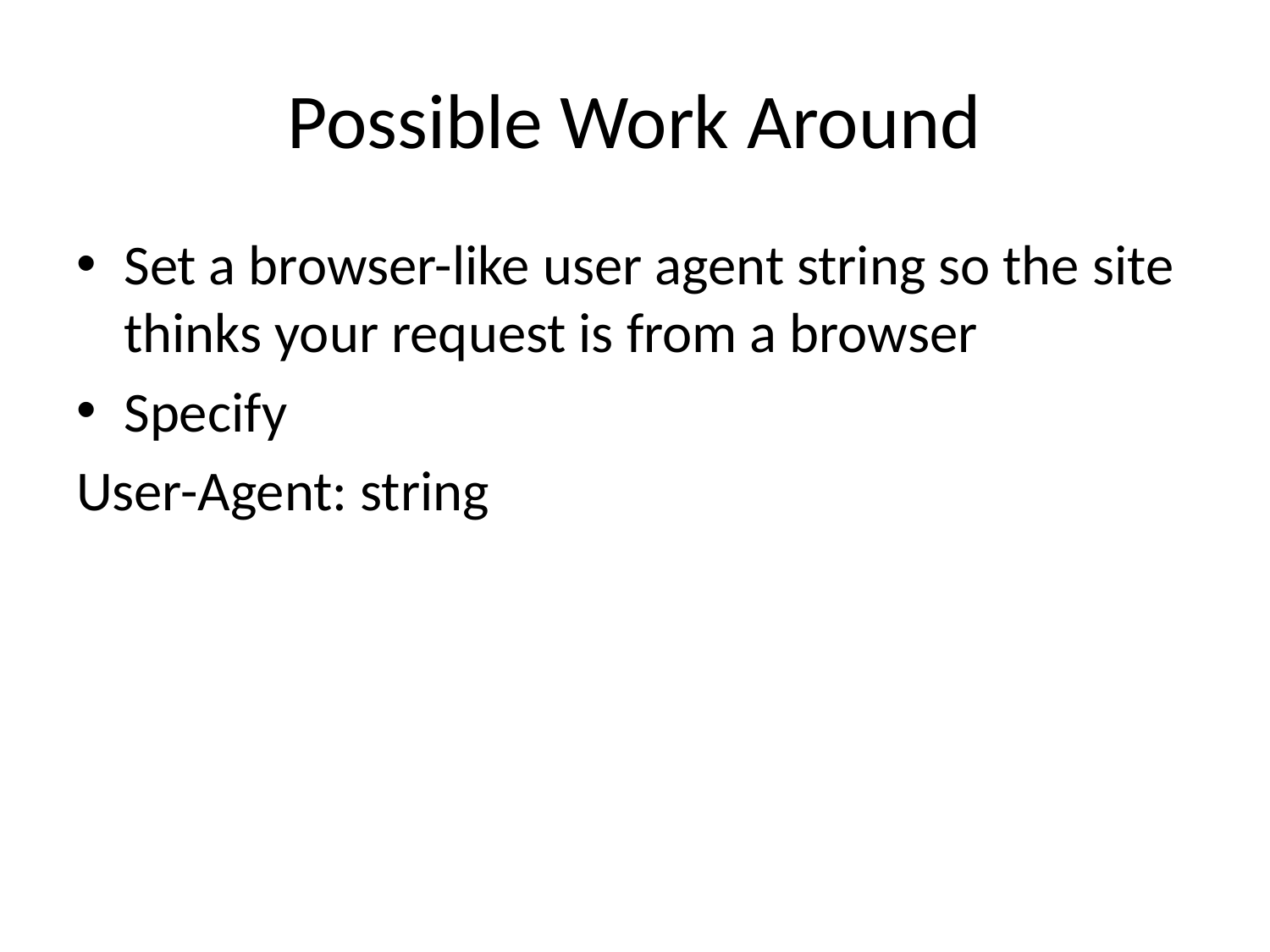

# Possible Work Around
Set a browser-like user agent string so the site thinks your request is from a browser
Specify
User-Agent: string